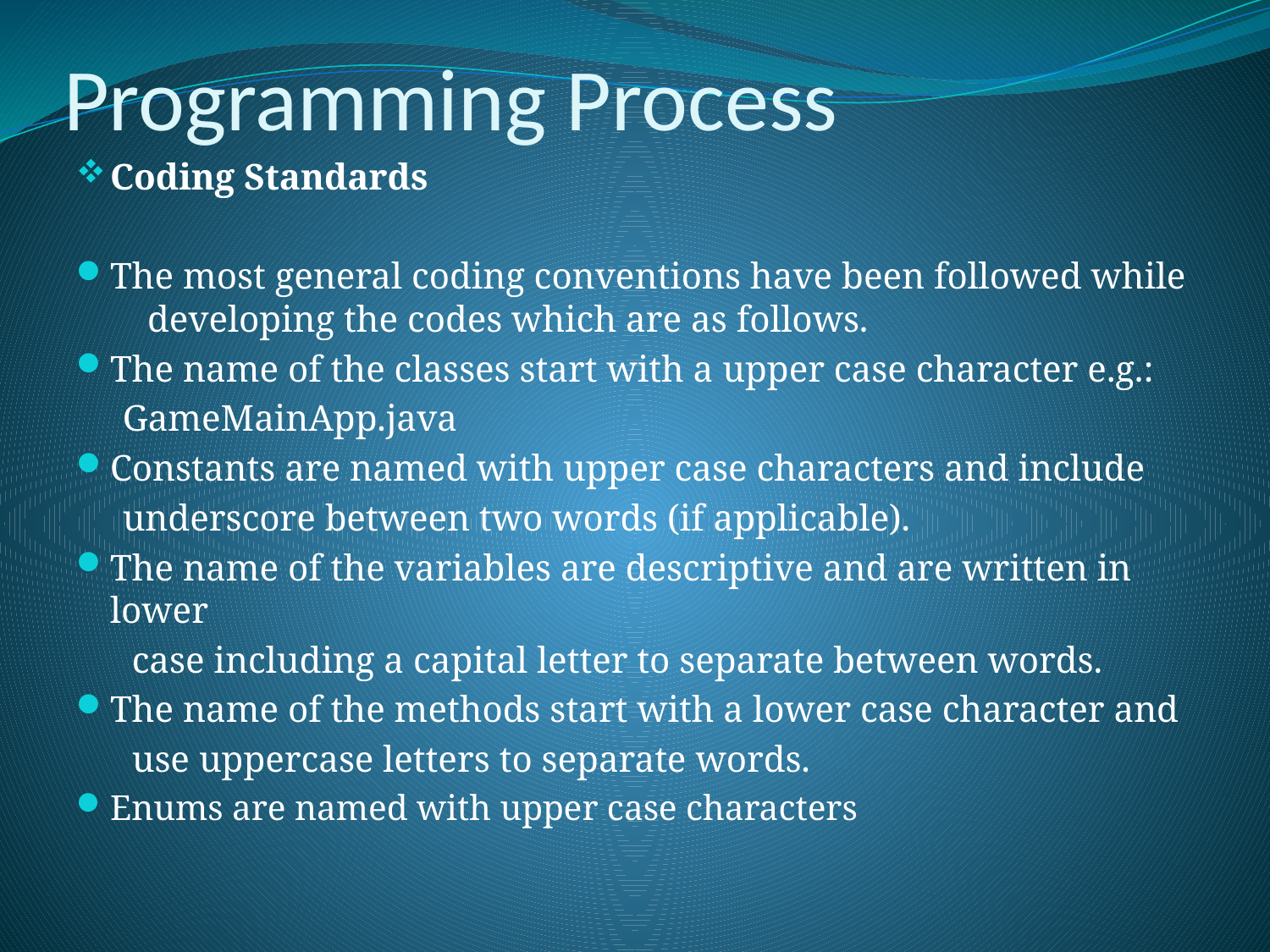

# Programming Process
Coding Standards

The most general coding conventions have been followed while     developing the codes which are as follows.
The name of the classes start with a upper case character e.g.:
     GameMainApp.java
Constants are named with upper case characters and include
     underscore between two words (if applicable).
The name of the variables are descriptive and are written in lower
      case including a capital letter to separate between words.
The name of the methods start with a lower case character and
      use uppercase letters to separate words.
Enums are named with upper case characters